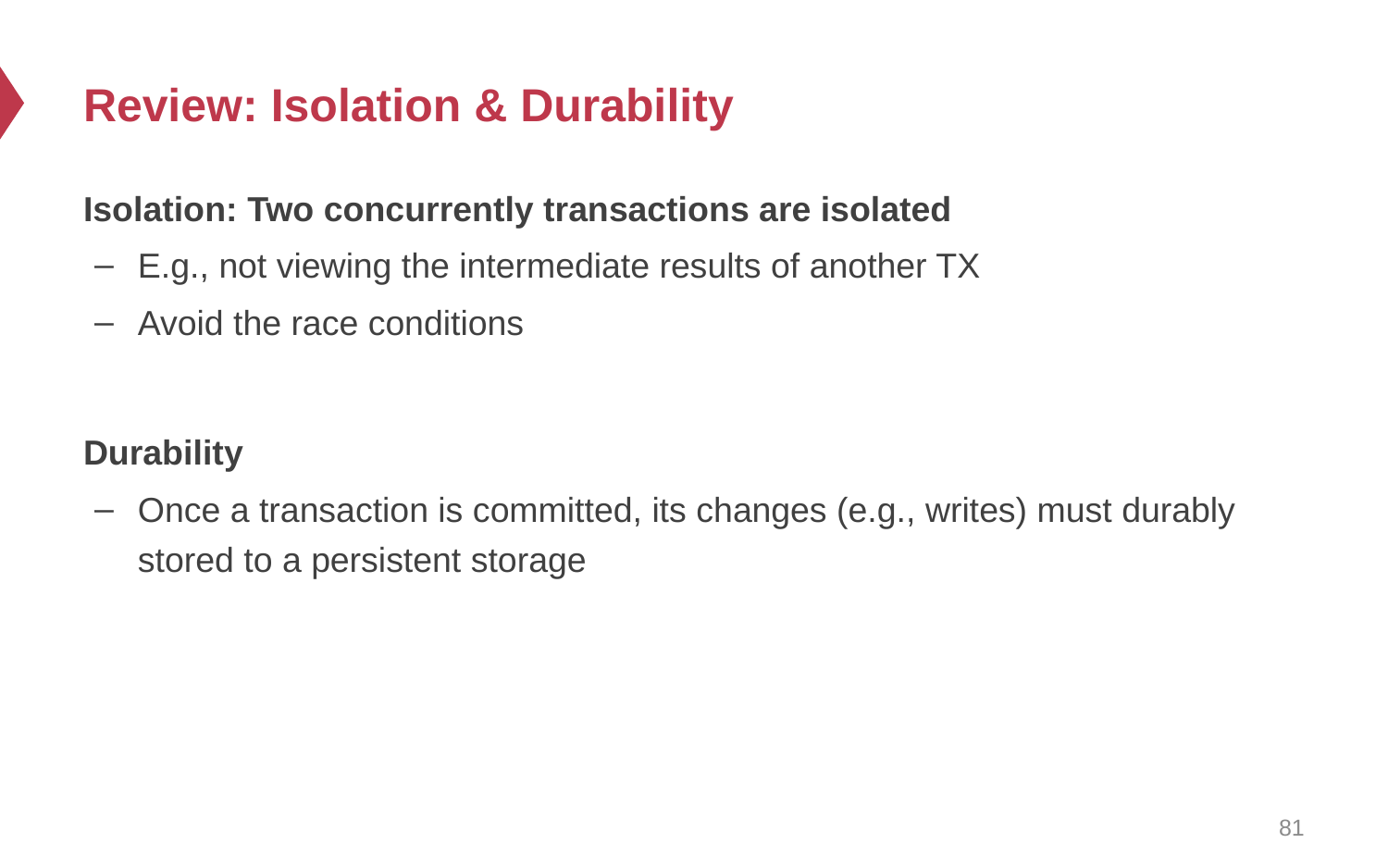

# Review: Isolation & Durability
Isolation: Two concurrently transactions are isolated
E.g., not viewing the intermediate results of another TX
Avoid the race conditions

Durability
Once a transaction is committed, its changes (e.g., writes) must durably stored to a persistent storage

81